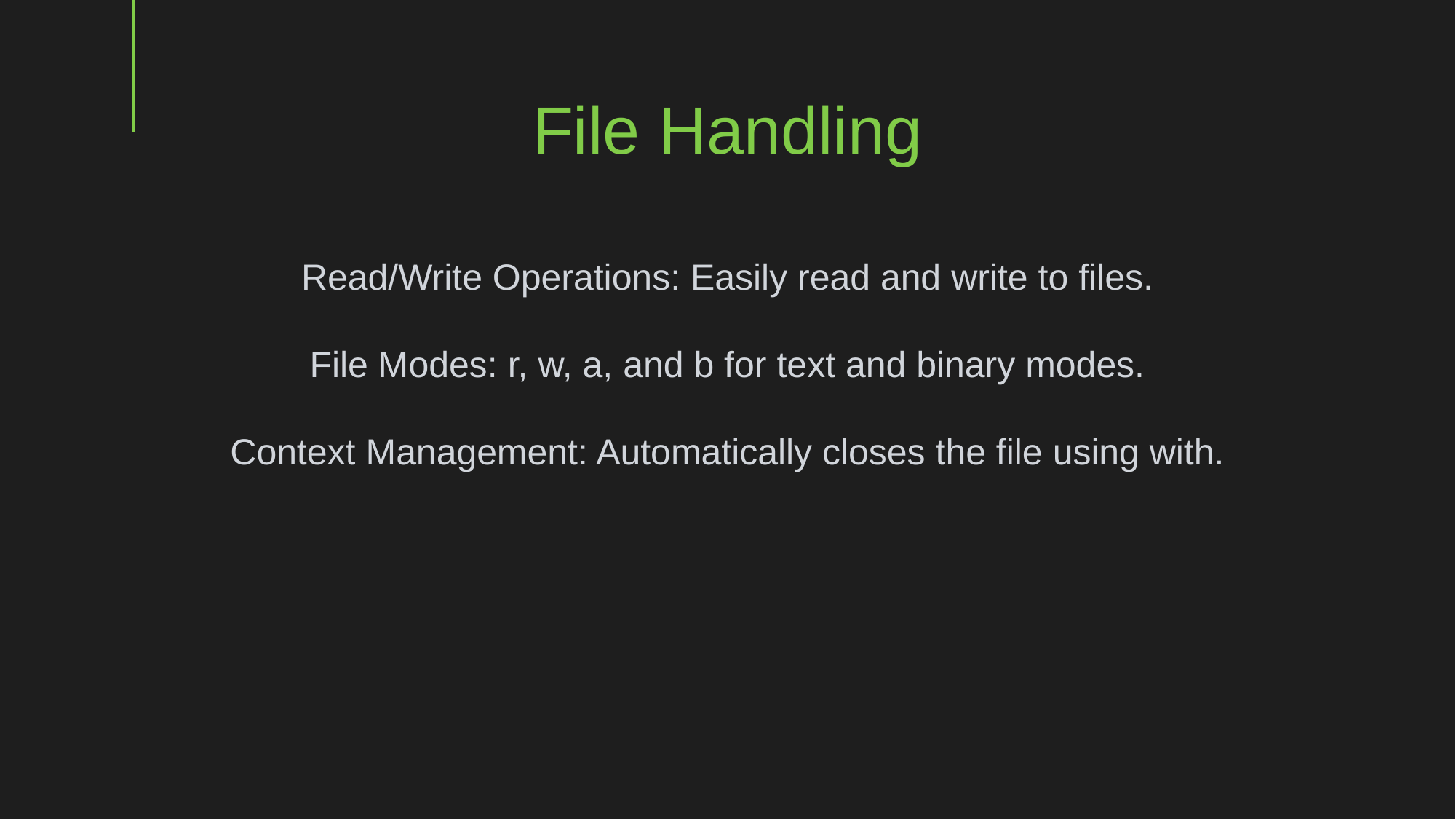

File Handling
Read/Write Operations: Easily read and write to files.
File Modes: r, w, a, and b for text and binary modes.
Context Management: Automatically closes the file using with.